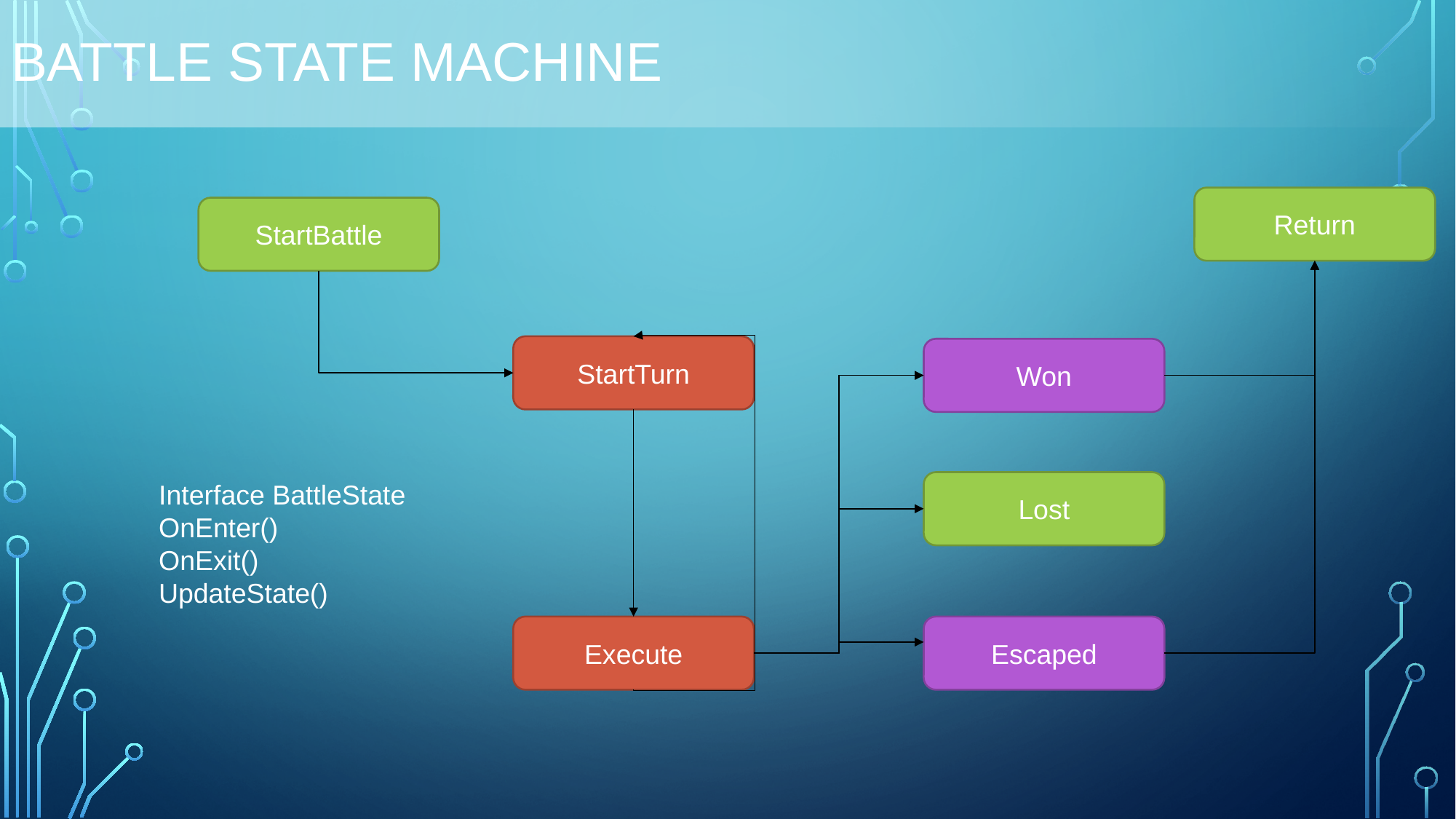

# BATTLE STATE MACHINE
Return
StartBattle
StartTurn
Won
Interface BattleState
OnEnter()
OnExit()
UpdateState()

Lost
Execute
Escaped